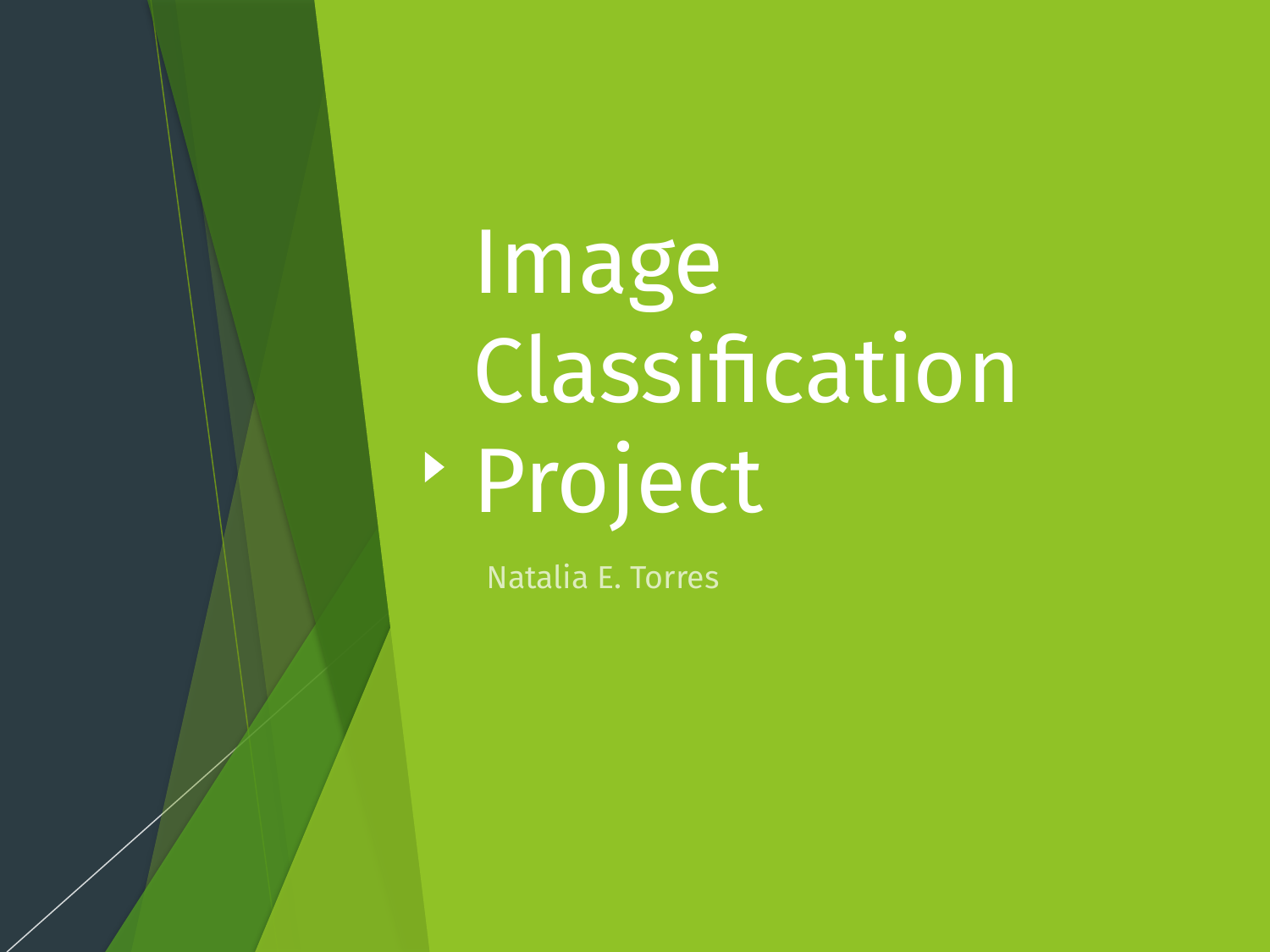

# Image Classification Project

Natalia E. Torres